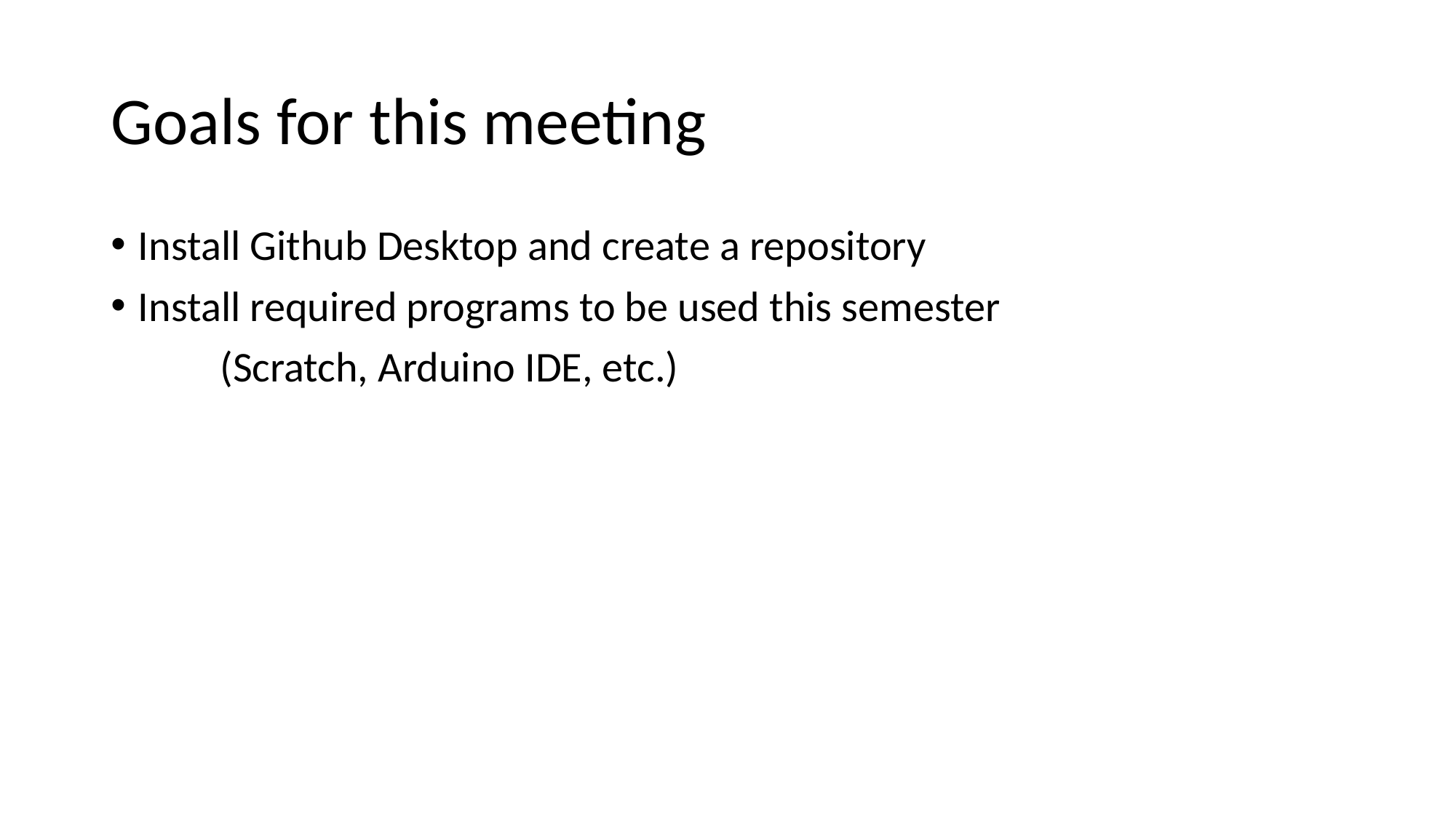

# Goals for this meeting
Install Github Desktop and create a repository
Install required programs to be used this semester
	(Scratch, Arduino IDE, etc.)